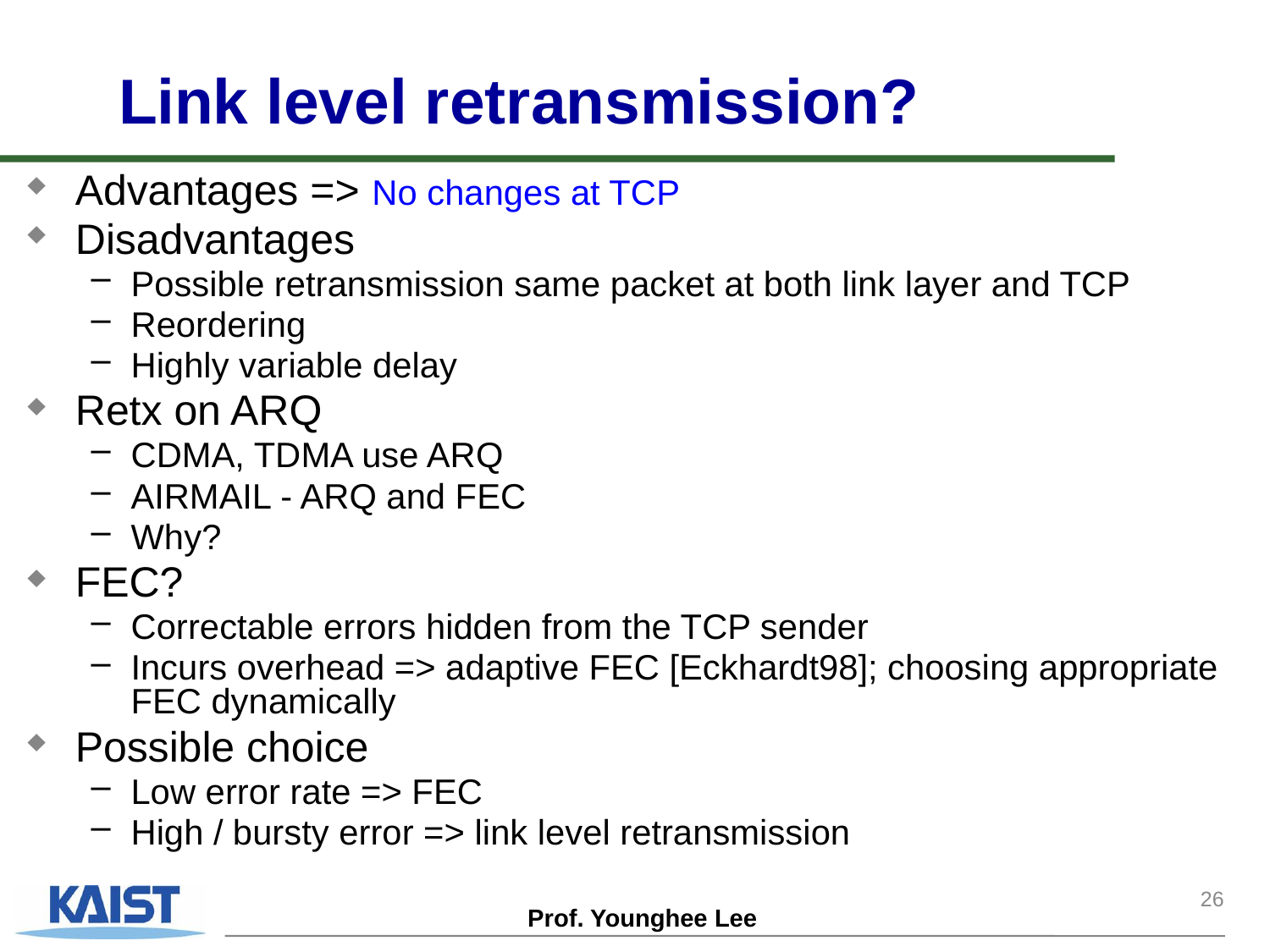

Link level retransmission?
Advantages => No changes at TCP
Disadvantages
Possible retransmission same packet at both link layer and TCP
Reordering
Highly variable delay
Retx on ARQ
CDMA, TDMA use ARQ
AIRMAIL - ARQ and FEC
Why?
FEC?
Correctable errors hidden from the TCP sender
Incurs overhead => adaptive FEC [Eckhardt98]; choosing appropriate FEC dynamically
Possible choice
Low error rate => FEC
High / bursty error => link level retransmission
26